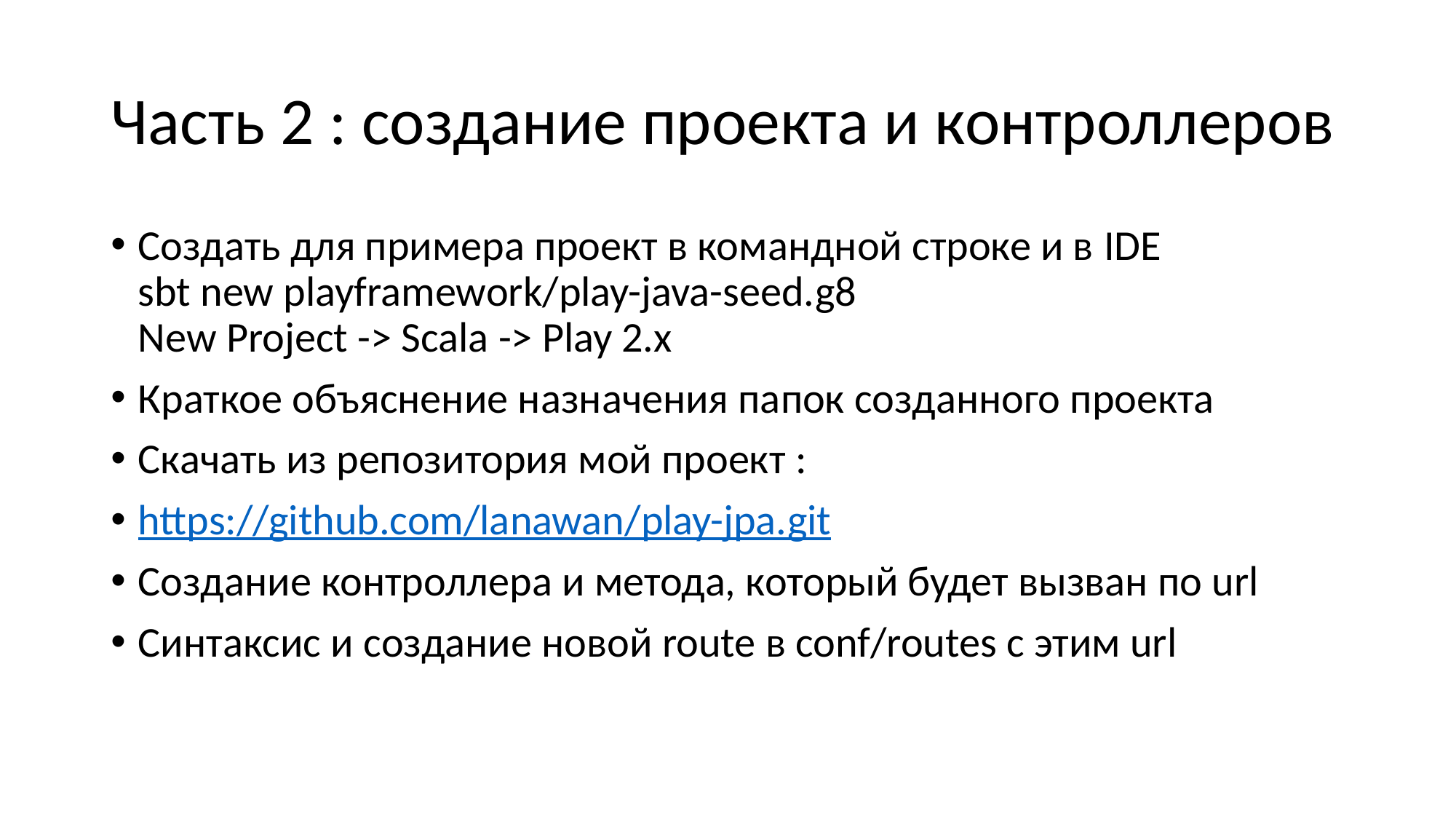

# Часть 2 : создание проекта и контроллеров
Создать для примера проект в командной строке и в IDE
sbt new playframework/play-java-seed.g8
New Project -> Scala -> Play 2.x
Краткое объяснение назначения папок созданного проекта
Скачать из репозитория мой проект :
https://github.com/lanawan/play-jpa.git
Создание контроллера и метода, который будет вызван по url
Синтаксис и создание новой route в conf/routes с этим url